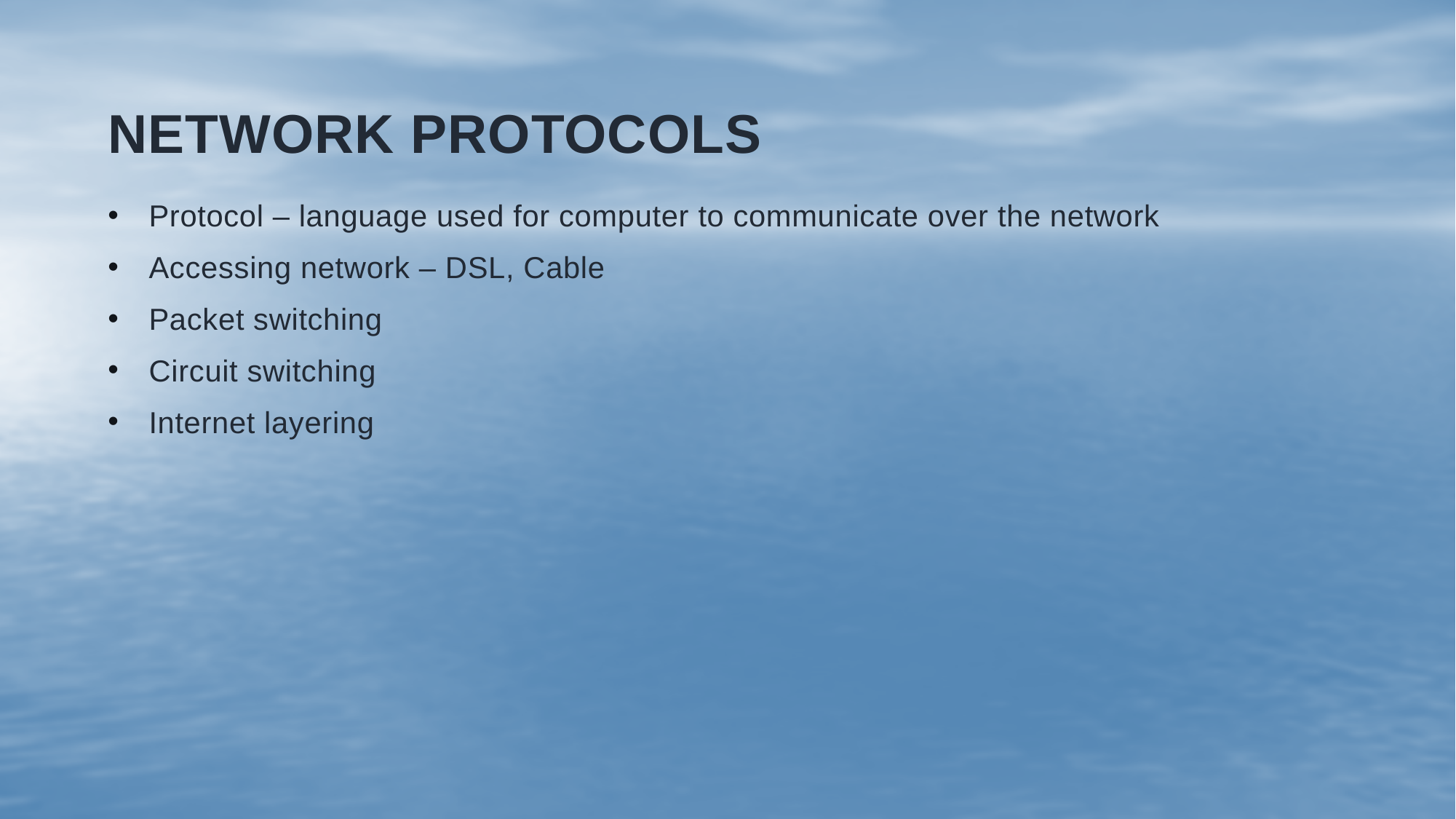

# Network protocols
Protocol – language used for computer to communicate over the network
Accessing network – DSL, Cable
Packet switching
Circuit switching
Internet layering